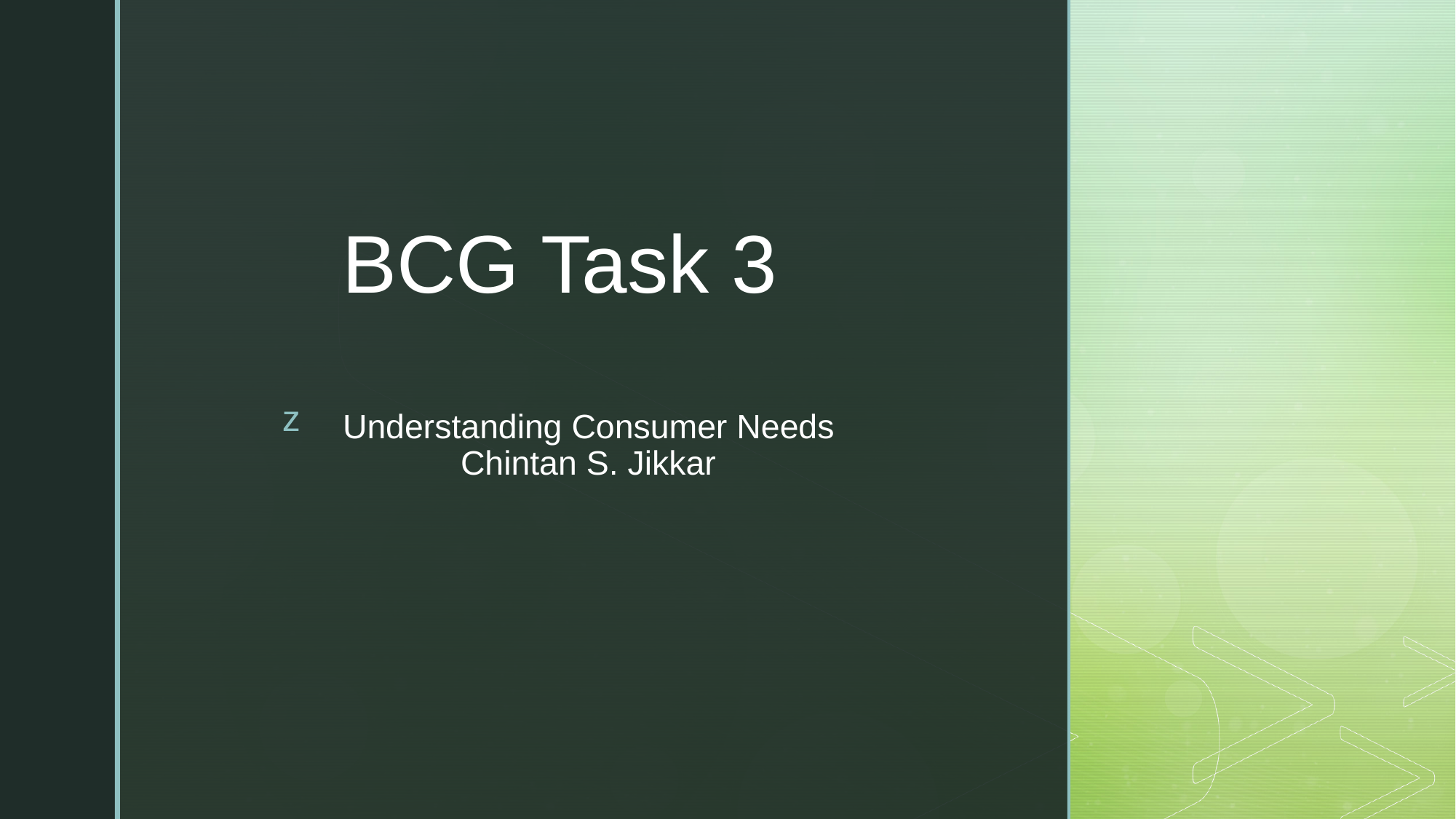

BCG Task 3
# Understanding Consumer Needs Chintan S. Jikkar